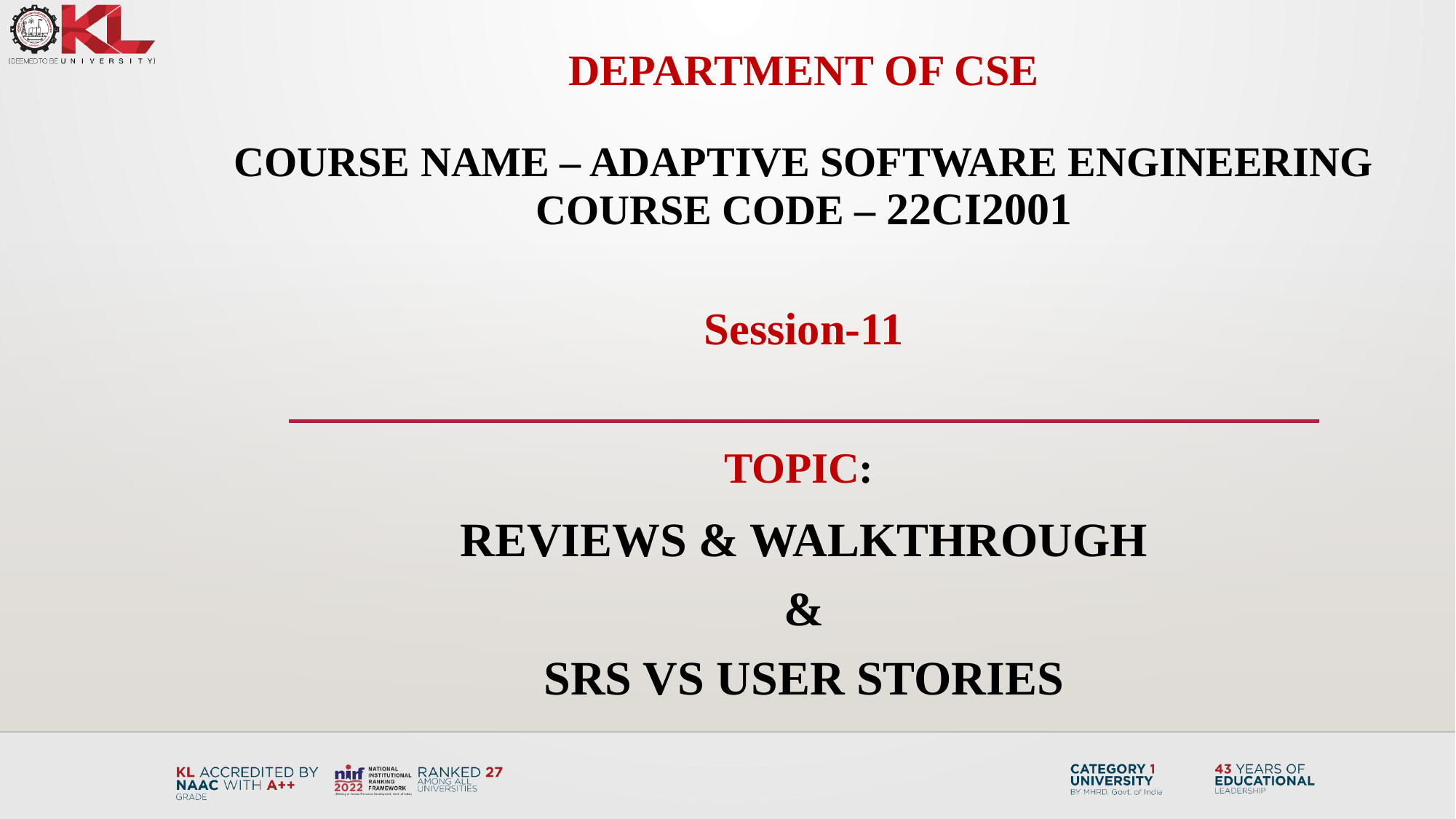

# DEPARTMENT OF CSE COURSE NAME – ADAPTIVE Software Engineering COURSE CODE – 22CI2001
Session-11
Topic:
Reviews & Walkthrough
&
SRS VS USER STORIES